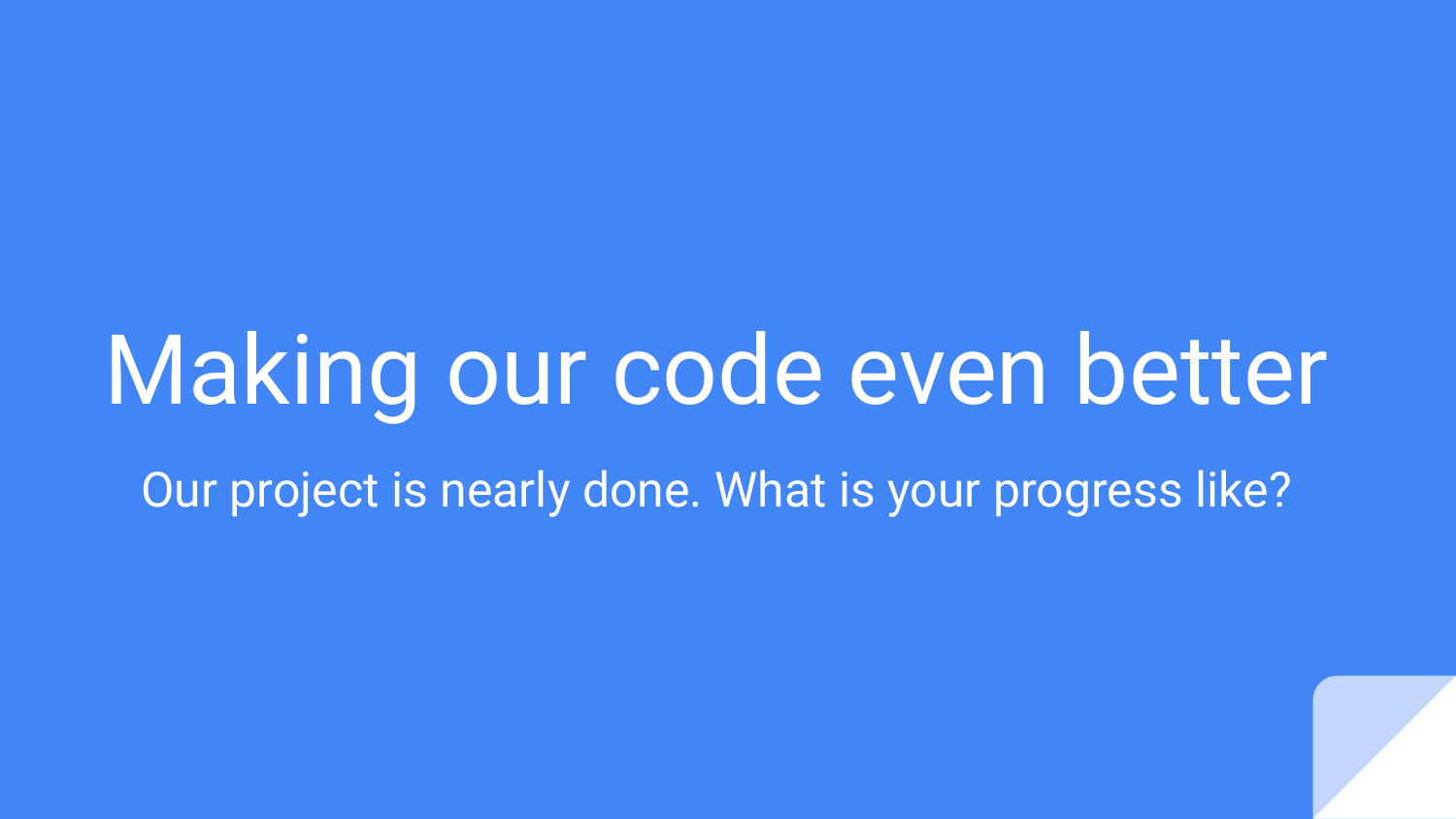

# Making our code even better
Our project is nearly done. What is your progress like?